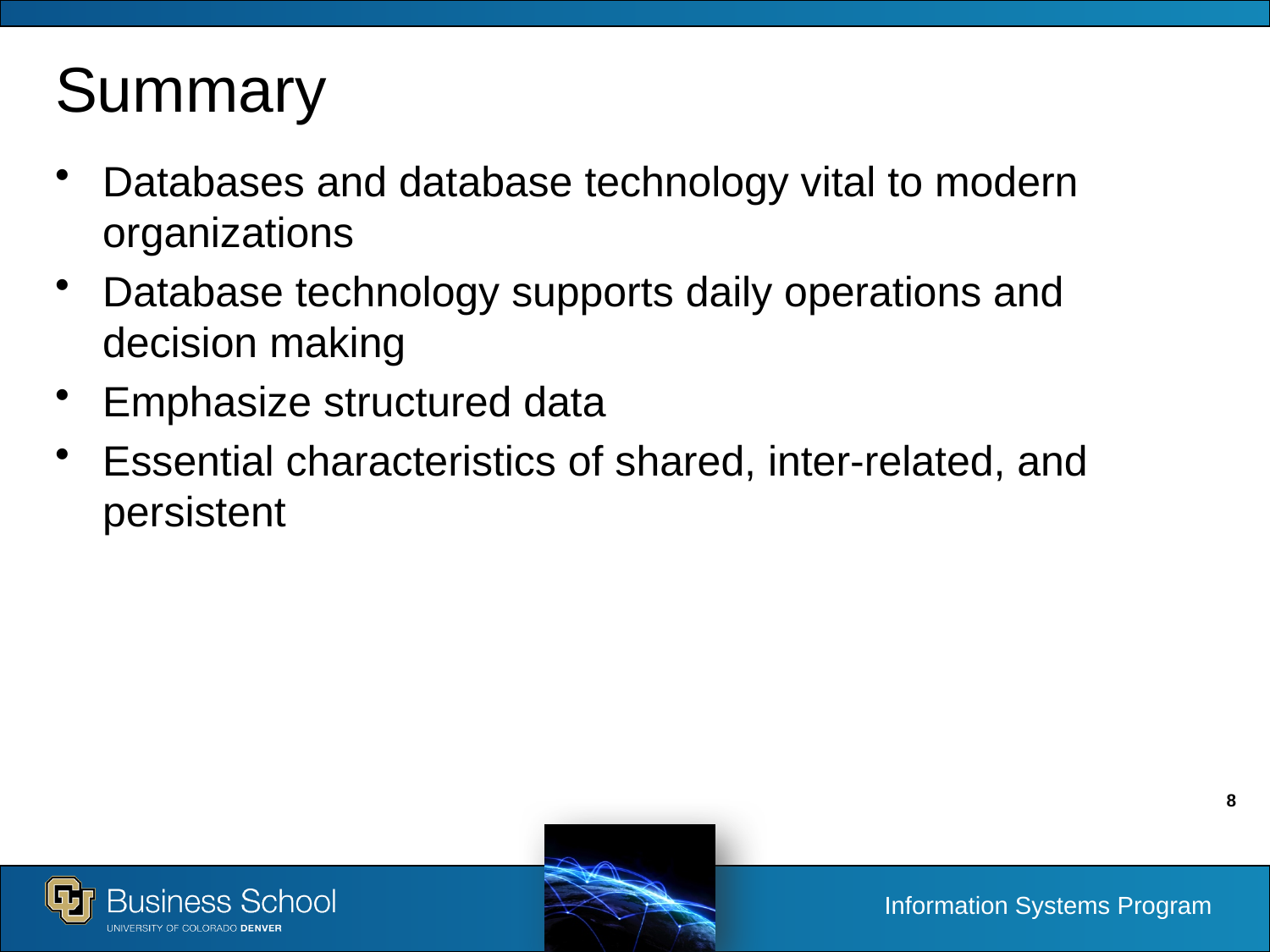

# Summary
Databases and database technology vital to modern organizations
Database technology supports daily operations and decision making
Emphasize structured data
Essential characteristics of shared, inter-related, and persistent